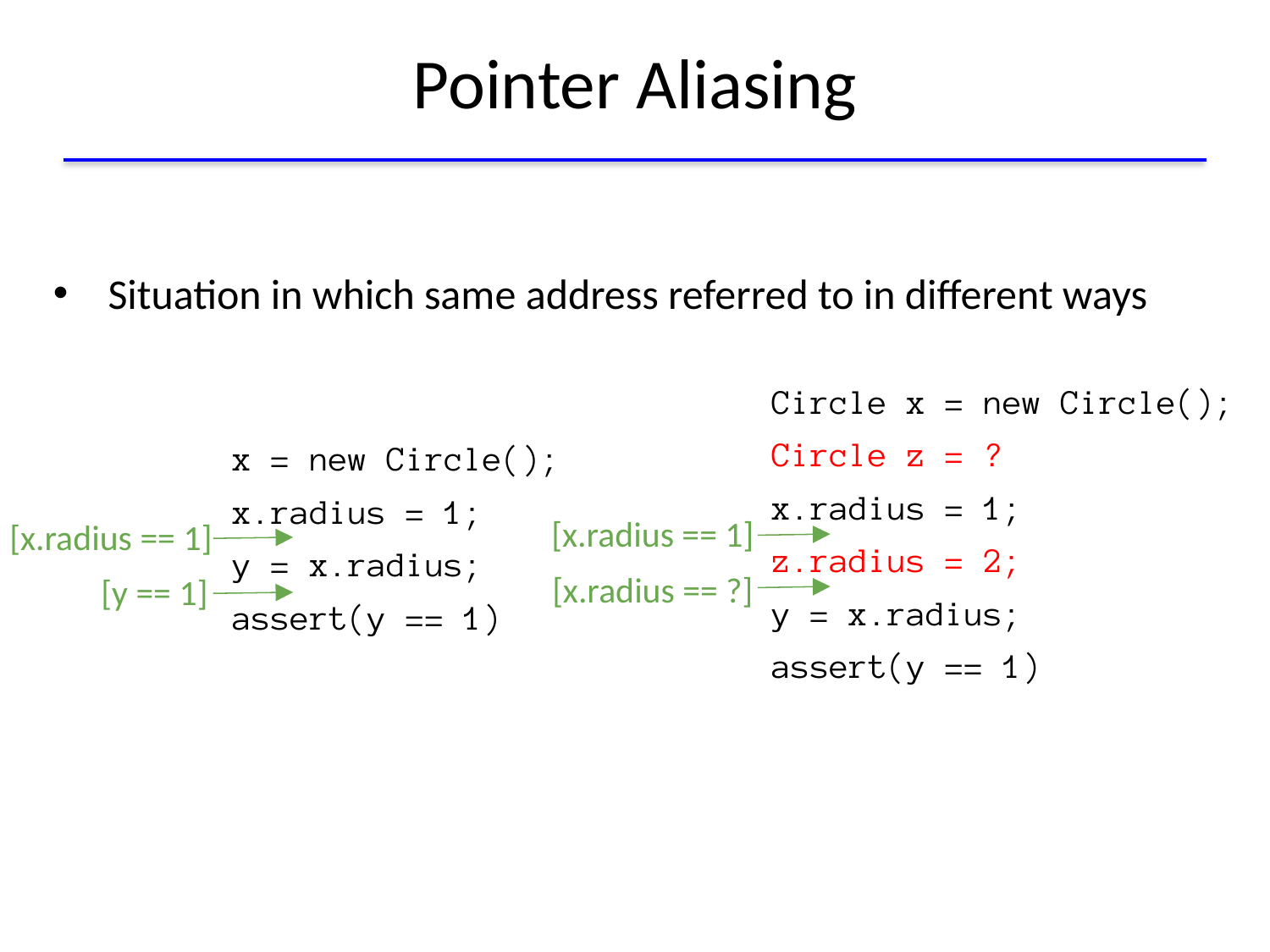

# Pointer Aliasing
Situation in which same address referred to in different ways
  Circle x = new Circle();
  Circle z = ?
  x.radius = 1;
  z.radius = 2;
  y = x.radius;
  assert(y == 1)

x = new Circle();
x.radius = 1;
y = x.radius;
assert(y == 1)

[x.radius == 1]
[x.radius == 1]
[x.radius == ?]
[y == 1]